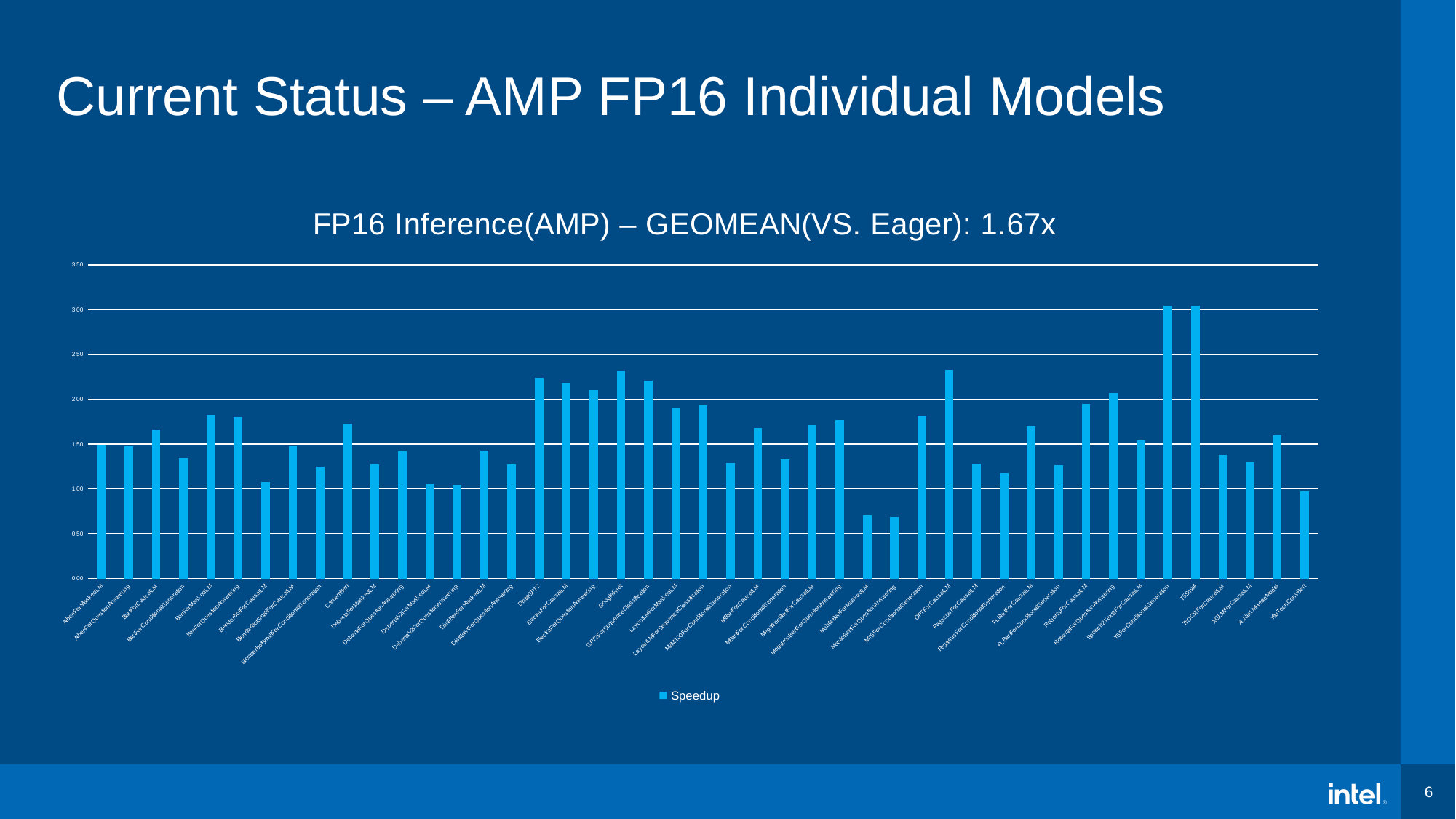

# Current Status – AMP FP16 Individual Models

### Chart: FP16 Inference(AMP) – GEOMEAN(VS. Eager): 1.67x

| Category | Speedup |
|---|---|
| AlbertForMaskedLM | 1.4896 |
| AlbertForQuestionAnswering | 1.4748 |
| BartForCausalLM | 1.662 |
| BartForConditionalGeneration | 1.3471 |
| BertForMaskedLM | 1.8281 |
| BertForQuestionAnswering | 1.8045 |
| BlenderbotForCausalLM | 1.0758 |
| BlenderbotSmallForCausalLM | 1.473 |
| BlenderbotSmallForConditionalGeneration | 1.2449 |
| CamemBert | 1.7312 |
| DebertaForMaskedLM | 1.276 |
| DebertaForQuestionAnswering | 1.4162 |
| DebertaV2ForMaskedLM | 1.0504 |
| DebertaV2ForQuestionAnswering | 1.0492 |
| DistilBertForMaskedLM | 1.4274 |
| DistilBertForQuestionAnswering | 1.2694 |
| DistillGPT2 | 2.2406 |
| ElectraForCausalLM | 2.1807 |
| ElectraForQuestionAnswering | 2.1013 |
| GoogleFnet | 2.325 |
| GPT2ForSequenceClassification | 2.2071 |
| LayoutLMForMaskedLM | 1.9053 |
| LayoutLMForSequenceClassification | 1.9334 |
| M2M100ForConditionalGeneration | 1.2852 |
| MBartForCausalLM | 1.677 |
| MBartForConditionalGeneration | 1.3268 |
| MegatronBertForCausalLM | 1.7134 |
| MegatronBertForQuestionAnswering | 1.7652 |
| MobileBertForMaskedLM | 0.7037 |
| MobileBertForQuestionAnswering | 0.6869 |
| MT5ForConditionalGeneration | 1.8205 |
| OPTForCausalLM | 2.3299 |
| PegasusForCausalLM | 1.2828 |
| PegasusForConditionalGeneration | 1.1751 |
| PLBartForCausalLM | 1.7033 |
| PLBartForConditionalGeneration | 1.2655 |
| RobertaForCausalLM | 1.9439 |
| RobertaForQuestionAnswering | 2.0693 |
| Speech2Text2ForCausalLM | 1.5408 |
| T5ForConditionalGeneration | 3.0457 |
| T5Small | 3.0466 |
| TrOCRForCausalLM | 1.3804 |
| XGLMForCausalLM | 1.2953 |
| XLNetLMHeadModel | 1.5956 |
| YituTechConvBert | 0.9759 |